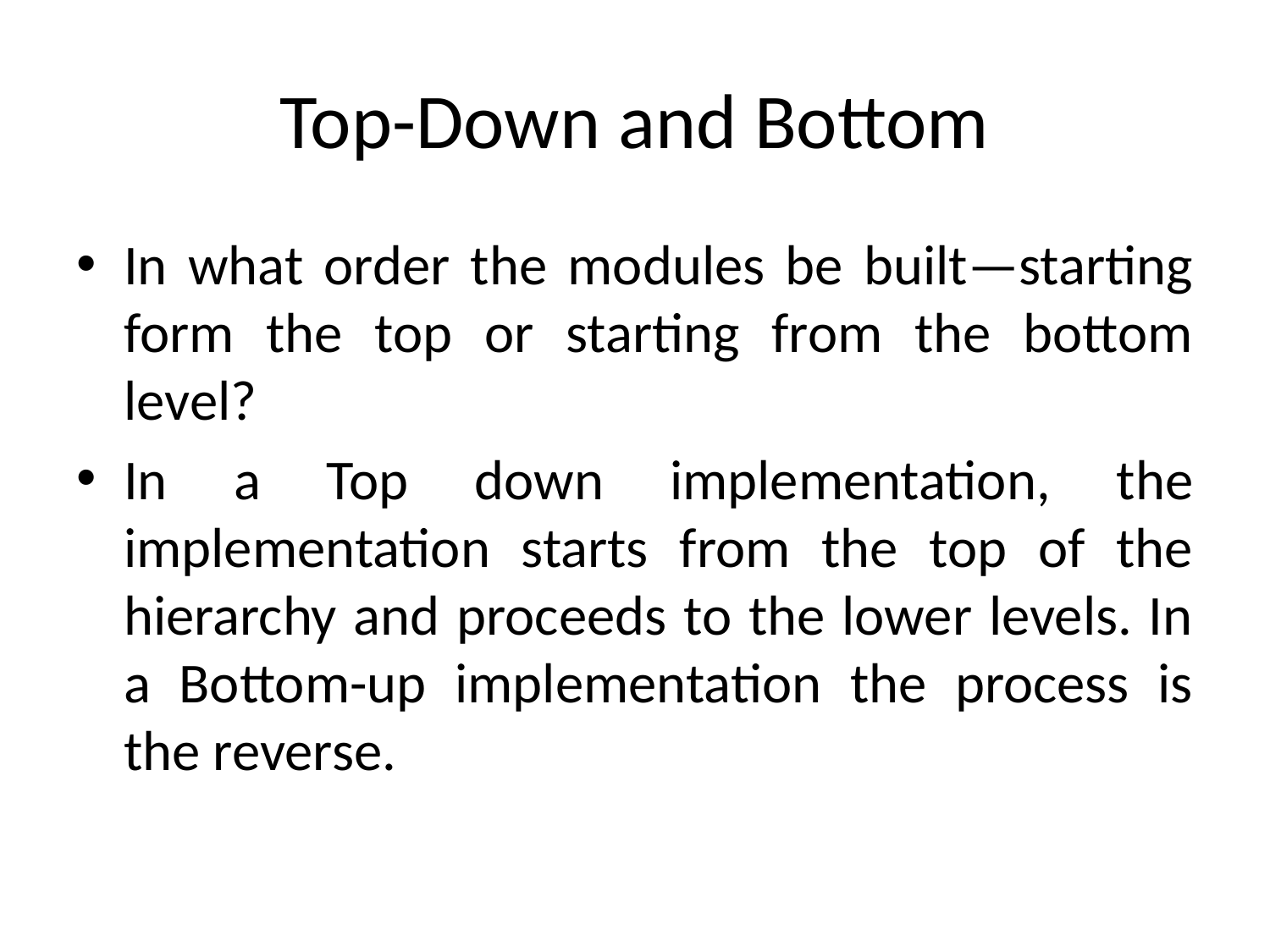

# Top-Down and Bottom
In what order the modules be built—starting form the top or starting from the bottom level?
In a Top down implementation, the implementation starts from the top of the hierarchy and proceeds to the lower levels. In a Bottom-up implementation the process is the reverse.